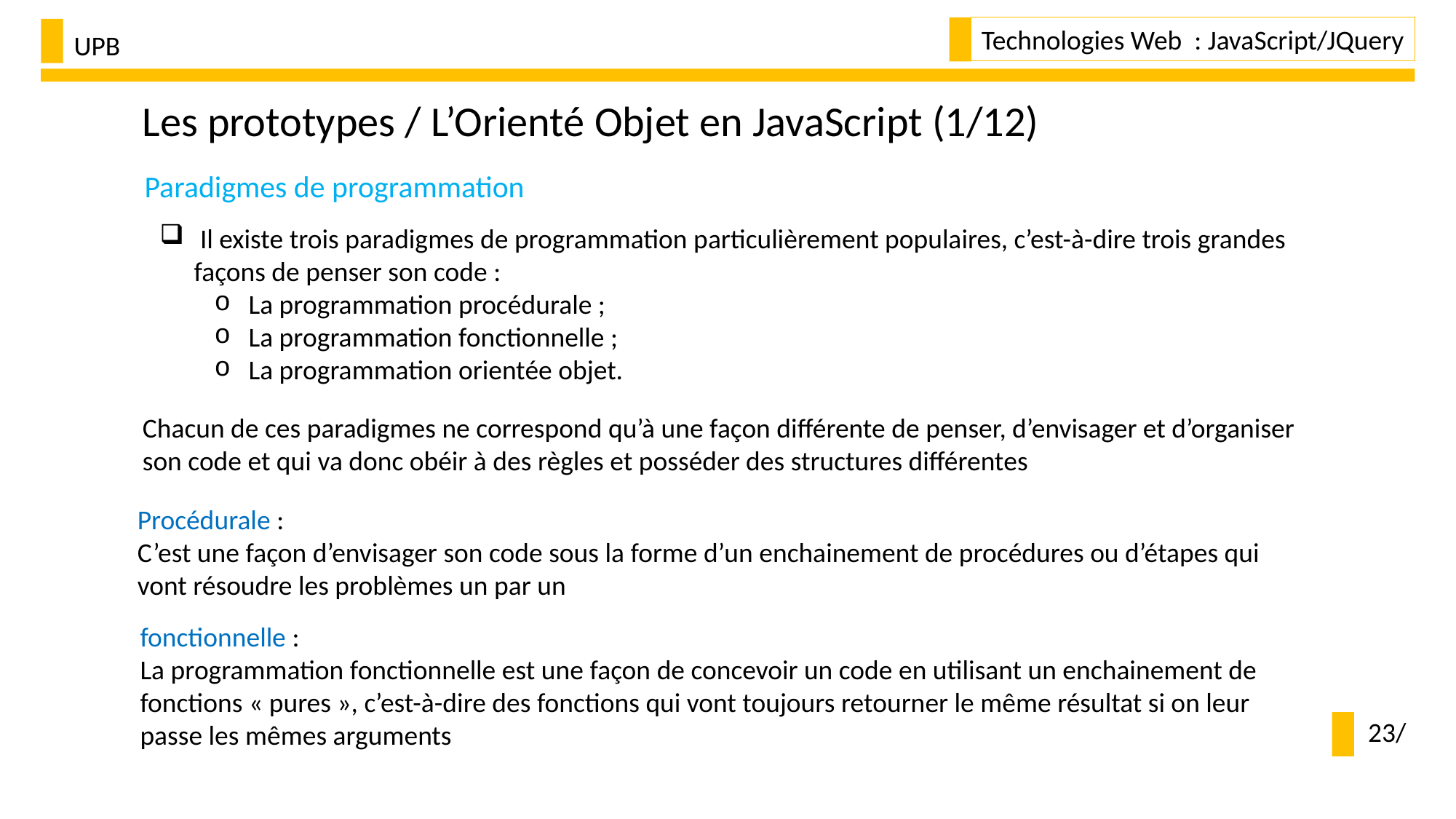

Technologies Web  : JavaScript/JQuery

UPB

Les prototypes / L’Orienté Objet en JavaScript (1/12)
Paradigmes de programmation
 Il existe trois paradigmes de programmation particulièrement populaires, c’est-à-dire trois grandes façons de penser son code :
La programmation procédurale ;
La programmation fonctionnelle ;
La programmation orientée objet.
Chacun de ces paradigmes ne correspond qu’à une façon différente de penser, d’envisager et d’organiser son code et qui va donc obéir à des règles et posséder des structures différentes
Procédurale :
C’est une façon d’envisager son code sous la forme d’un enchainement de procédures ou d’étapes qui vont résoudre les problèmes un par un
fonctionnelle :
La programmation fonctionnelle est une façon de concevoir un code en utilisant un enchainement de fonctions « pures », c’est-à-dire des fonctions qui vont toujours retourner le même résultat si on leur passe les mêmes arguments
23/